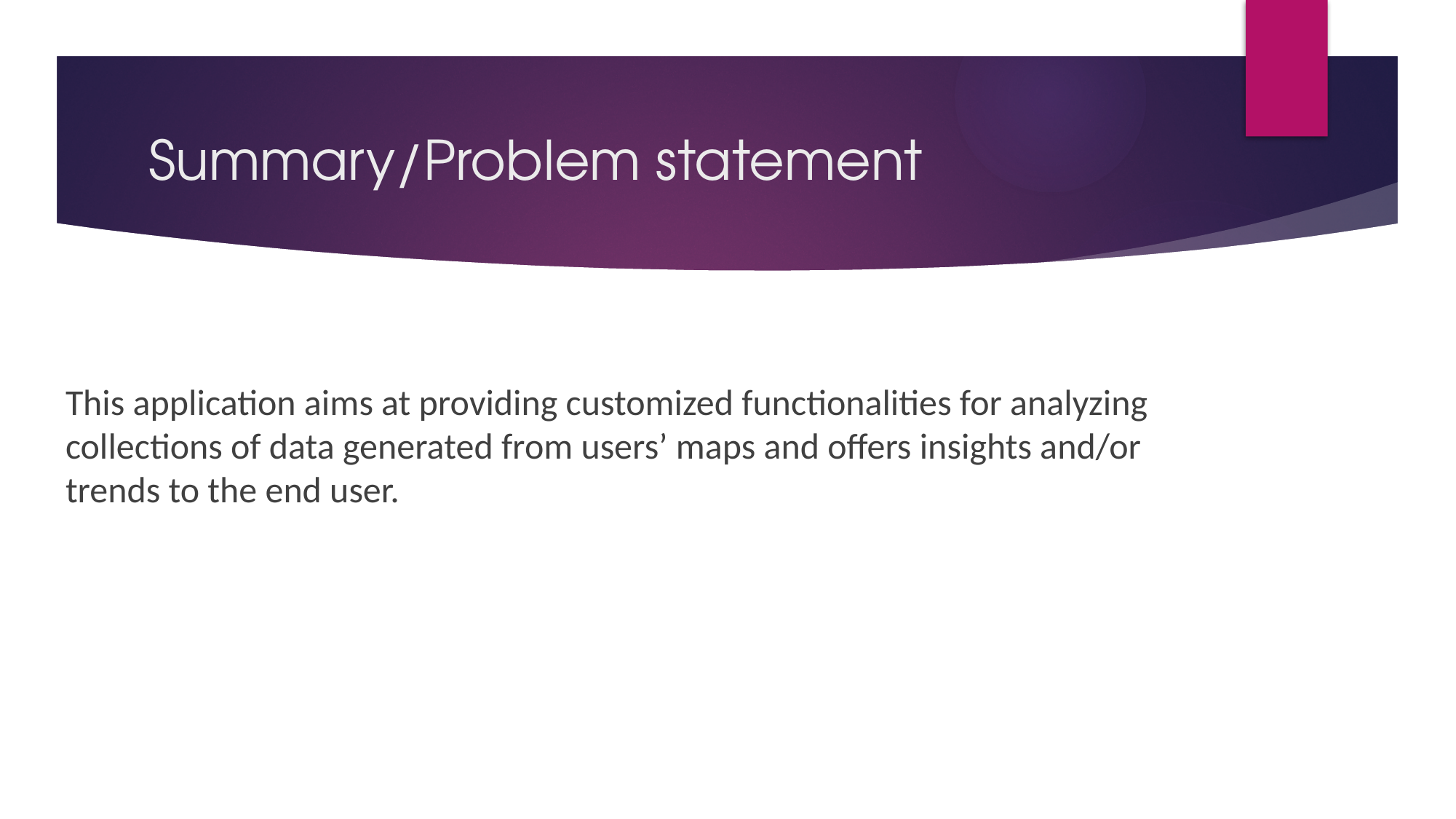

# Summary/Problem statement

This application aims at providing customized functionalities for analyzing collections of data generated from users’ maps and offers insights and/or trends to the end user.